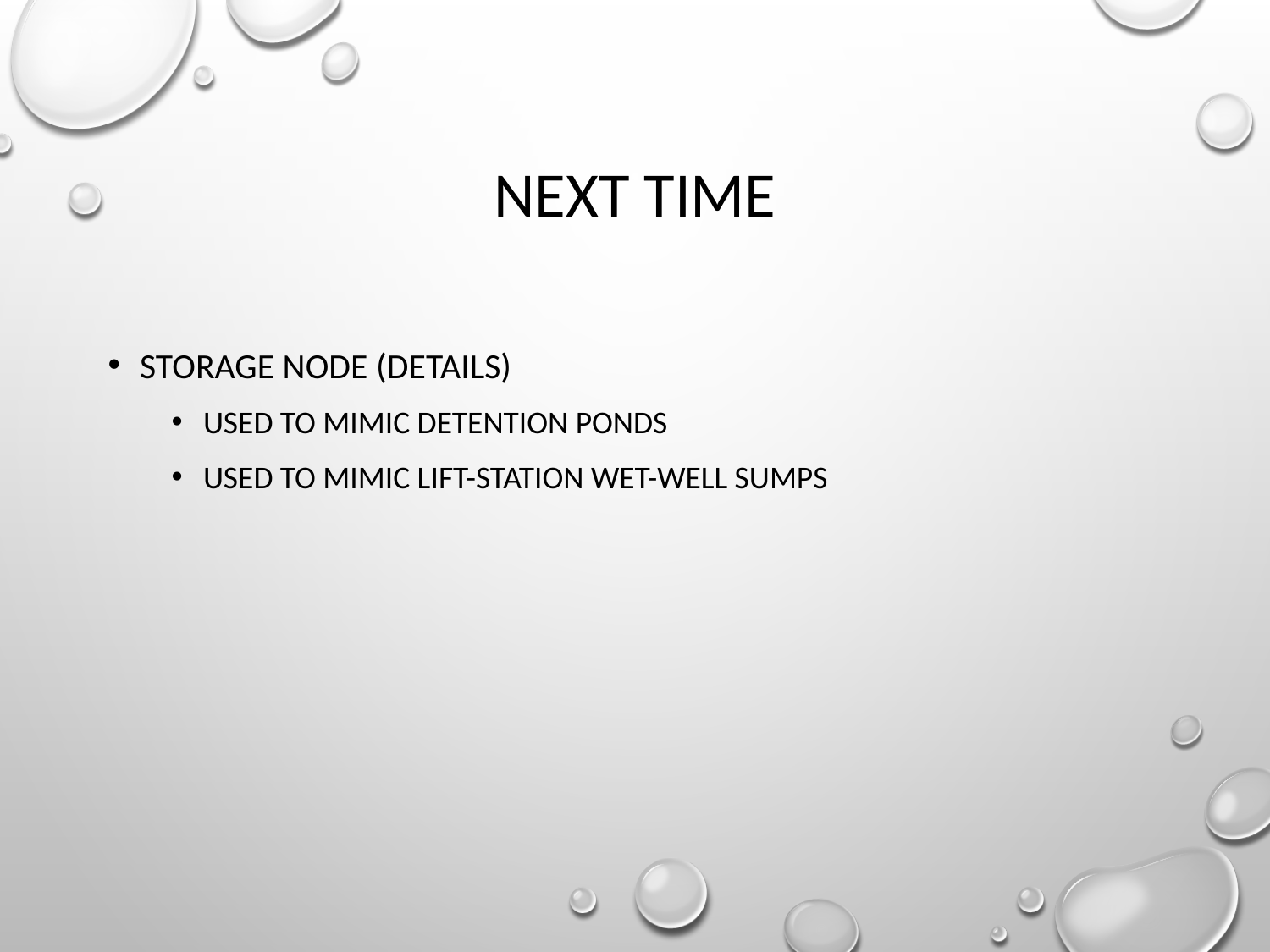

# Next Time
Storage Node (Details)
Used to mimic detention ponds
Used to mimic lift-station wet-well sumps